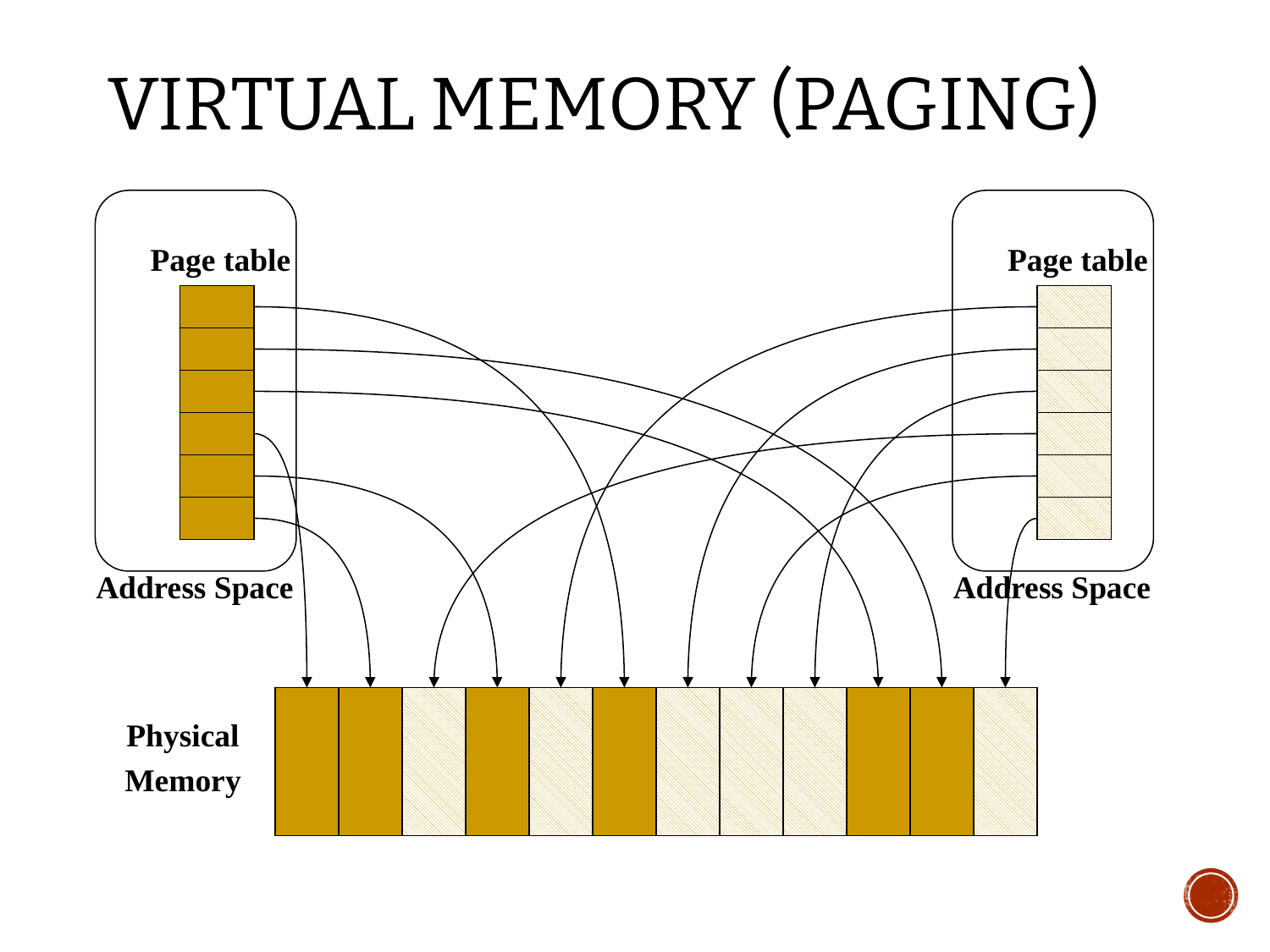

# Virtual Memory (Paging)

Page table
Page table

Address Space
Address Space

Physical
Memory